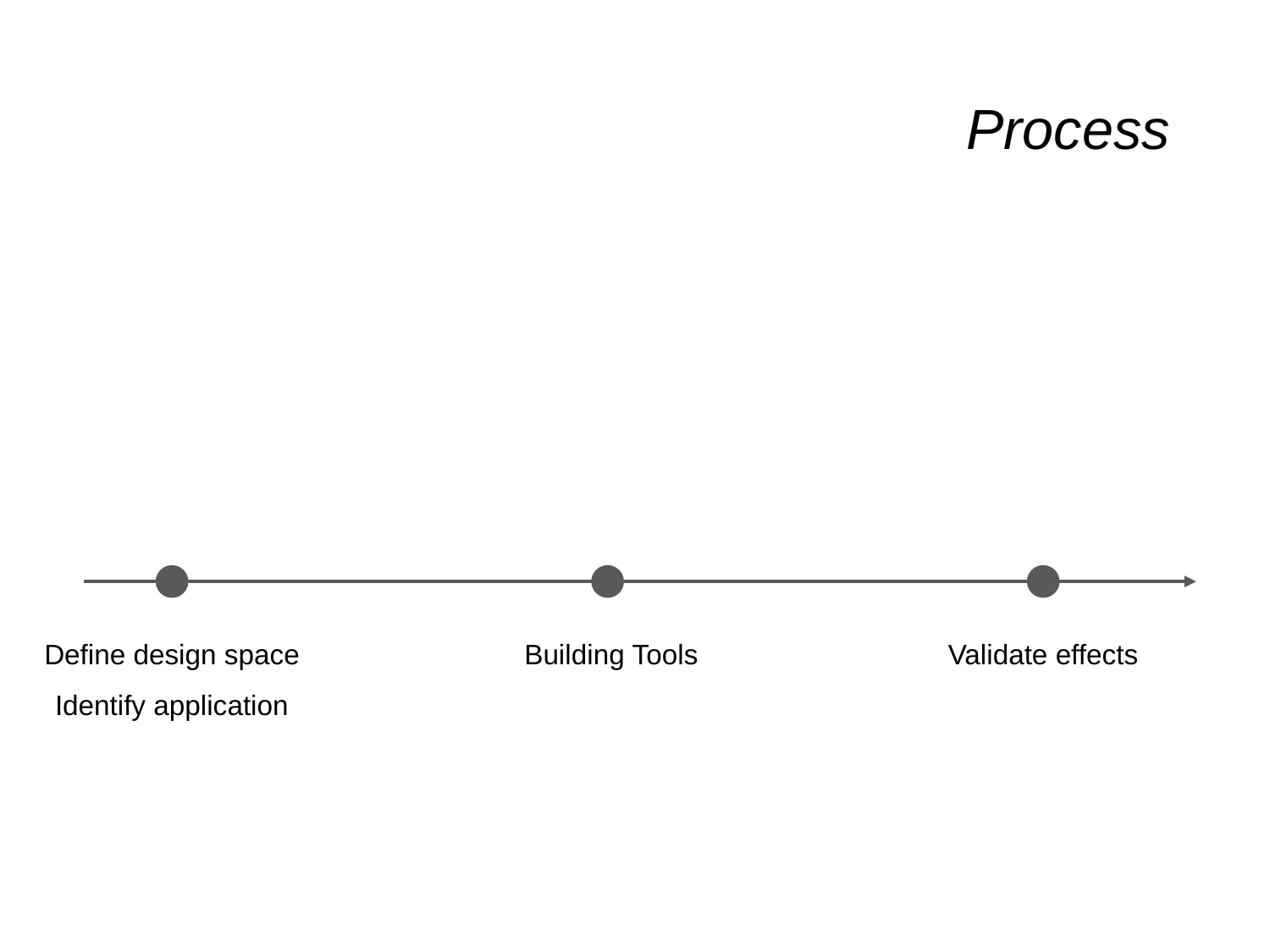

Process

Define design space
Identify application
Building Tools
Validate effects